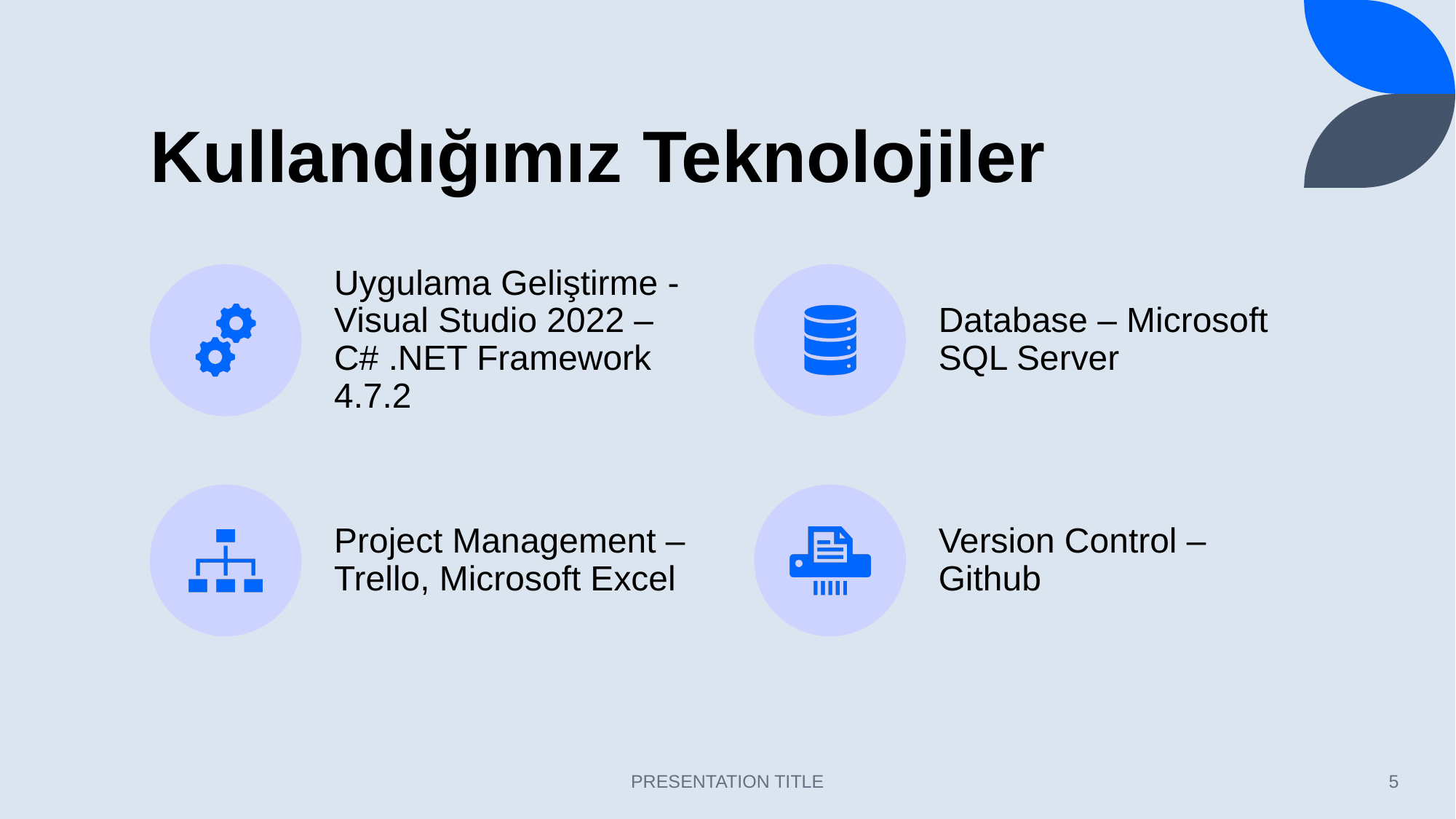

# Kullandığımız Teknolojiler
Uygulama Geliştirme - Visual Studio 2022 – C# .NET Framework 4.7.2
Database – Microsoft SQL Server
Project Management – Trello, Microsoft Excel
Version Control – Github
PRESENTATION TITLE
5